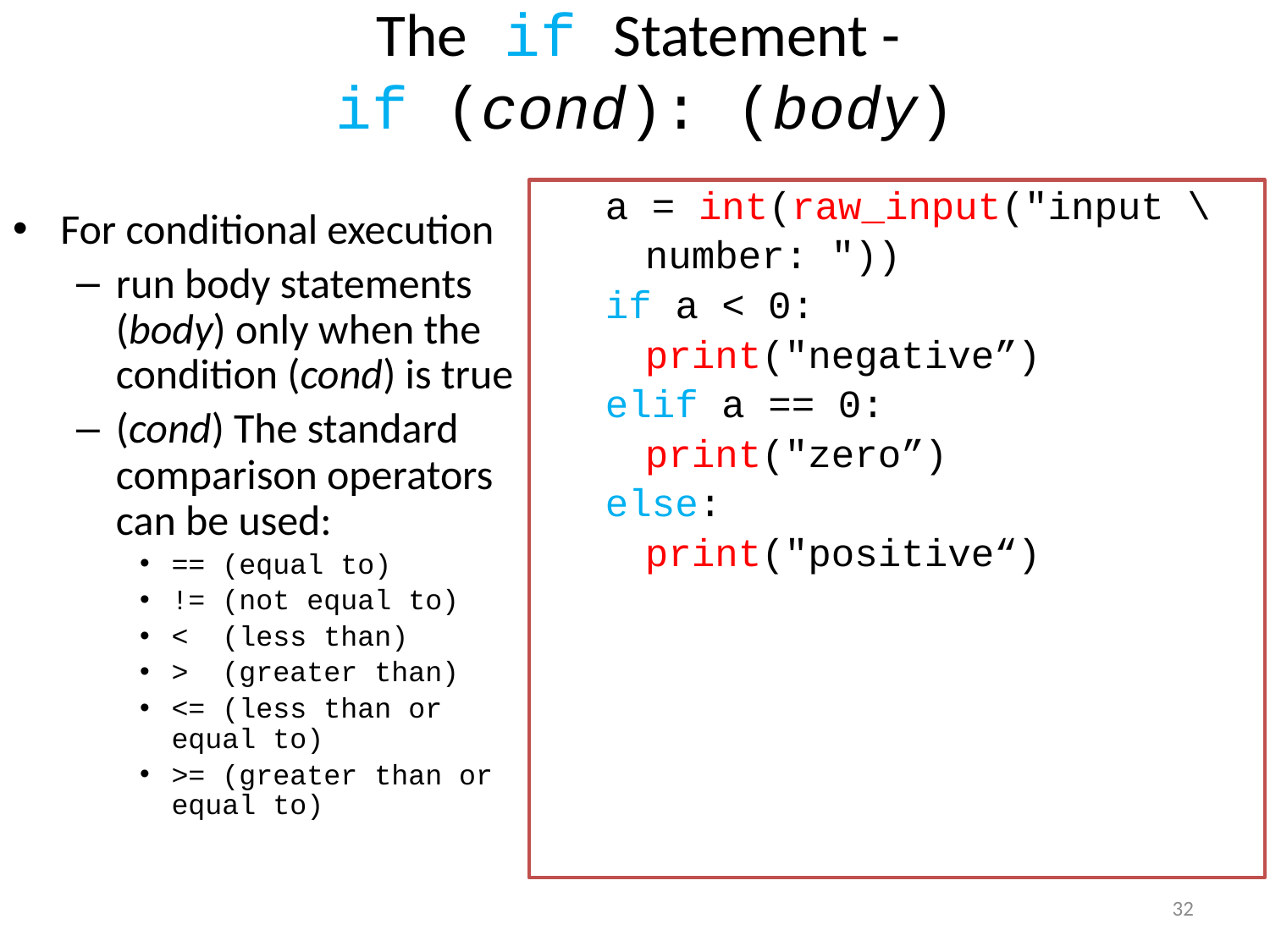

# The if Statement - if (cond): (body)
a = int(raw_input("input \
	number: "))
if a < 0:
	print("negative”)
elif a == 0:
	print("zero”)
else:
	print("positive“)

For conditional execution
run body statements (body) only when the condition (cond) is true
(cond) The standard comparison operators can be used:
== (equal to)
!= (not equal to)
<  (less than)
>  (greater than)
<= (less than or equal to)
>= (greater than or equal to)
32